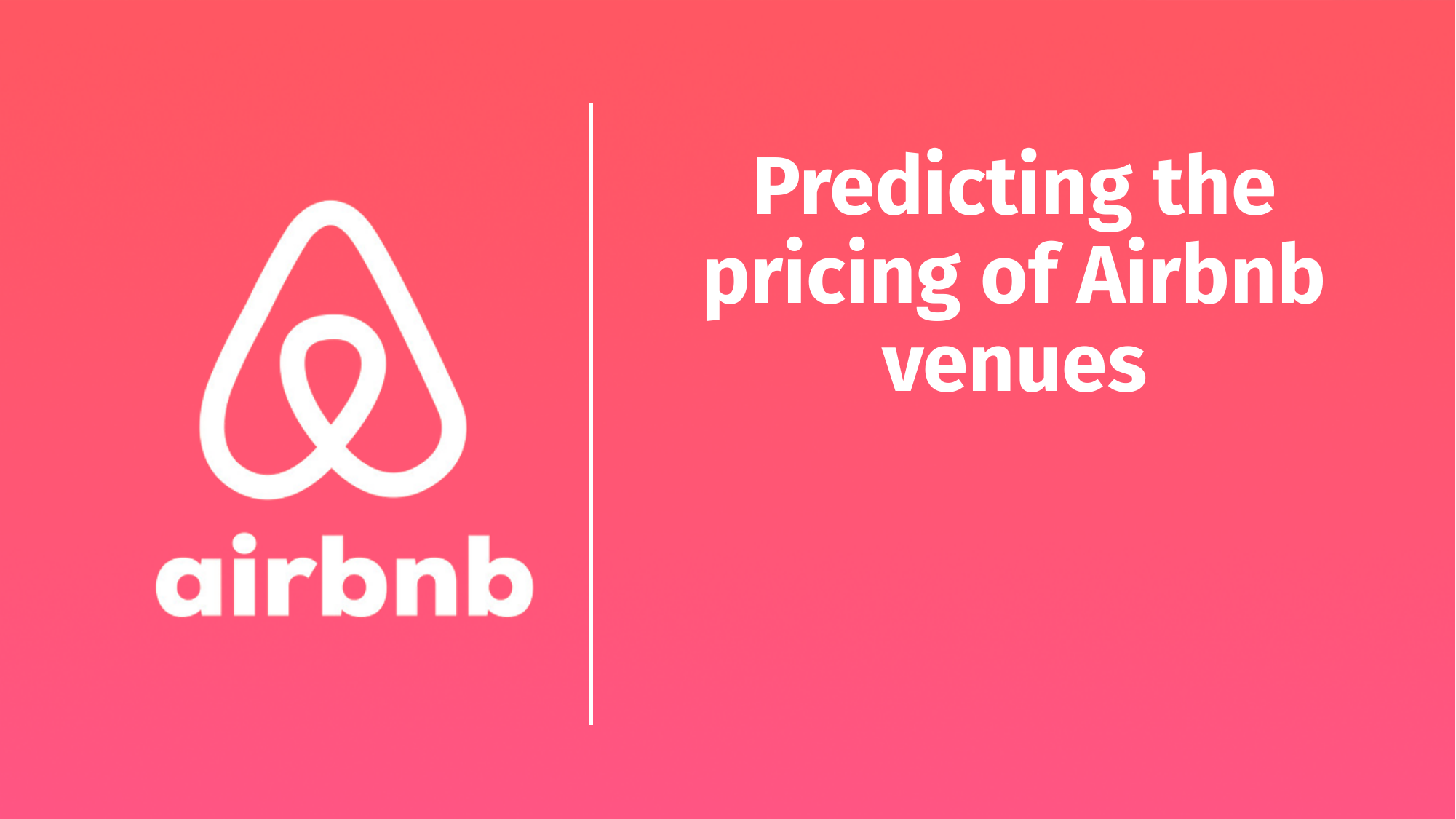

# Predicting the pricing of Airbnb venues